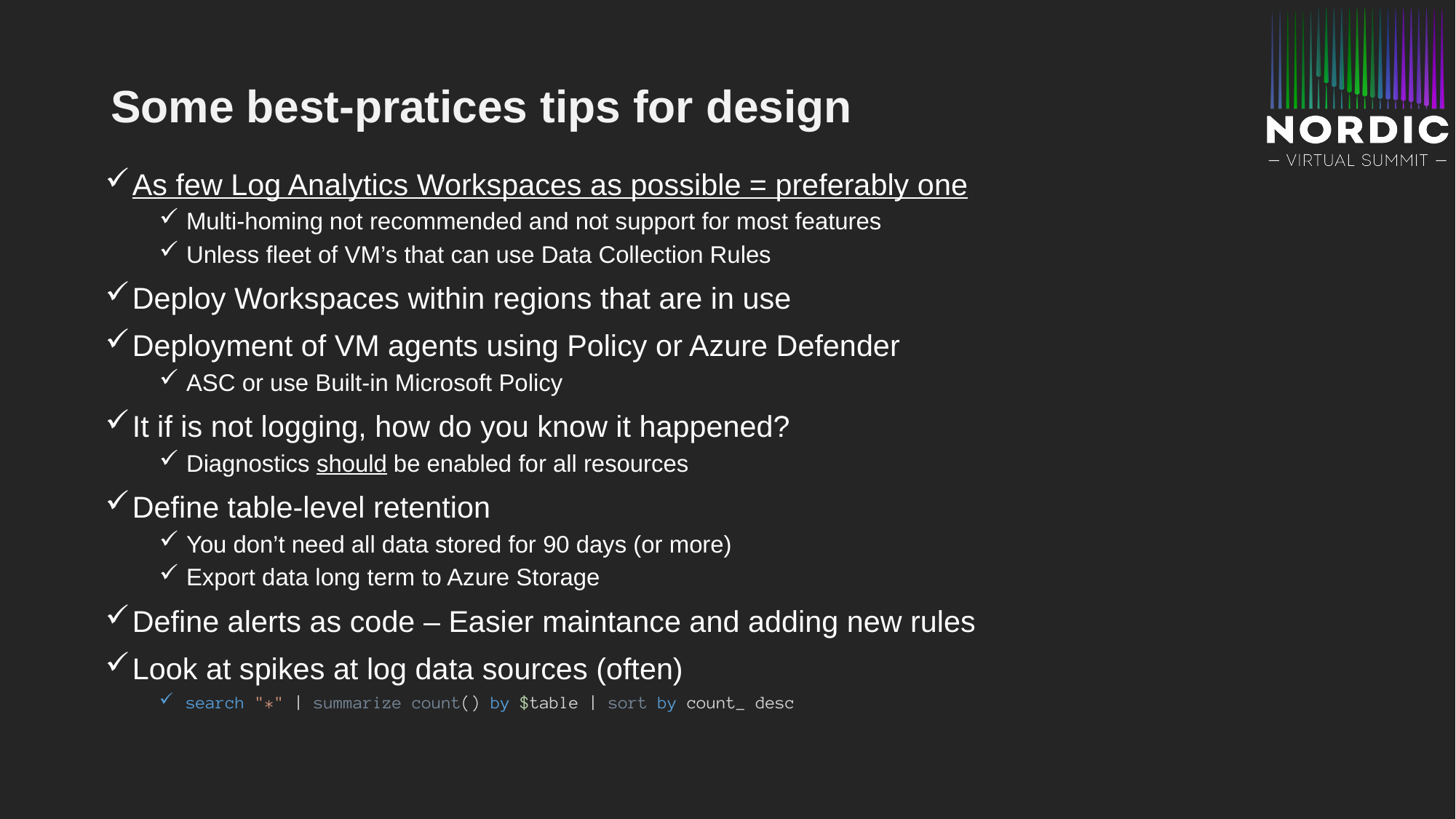

# Some best-pratices tips for design
As few Log Analytics Workspaces as possible = preferably one
Multi-homing not recommended and not support for most features
Unless fleet of VM’s that can use Data Collection Rules
Deploy Workspaces within regions that are in use
Deployment of VM agents using Policy or Azure Defender
ASC or use Built-in Microsoft Policy
It if is not logging, how do you know it happened?
Diagnostics should be enabled for all resources
Define table-level retention
You don’t need all data stored for 90 days (or more)
Export data long term to Azure Storage
Define alerts as code – Easier maintance and adding new rules
Look at spikes at log data sources (often)
search "*" | summarize count() by $table | sort by count_ desc